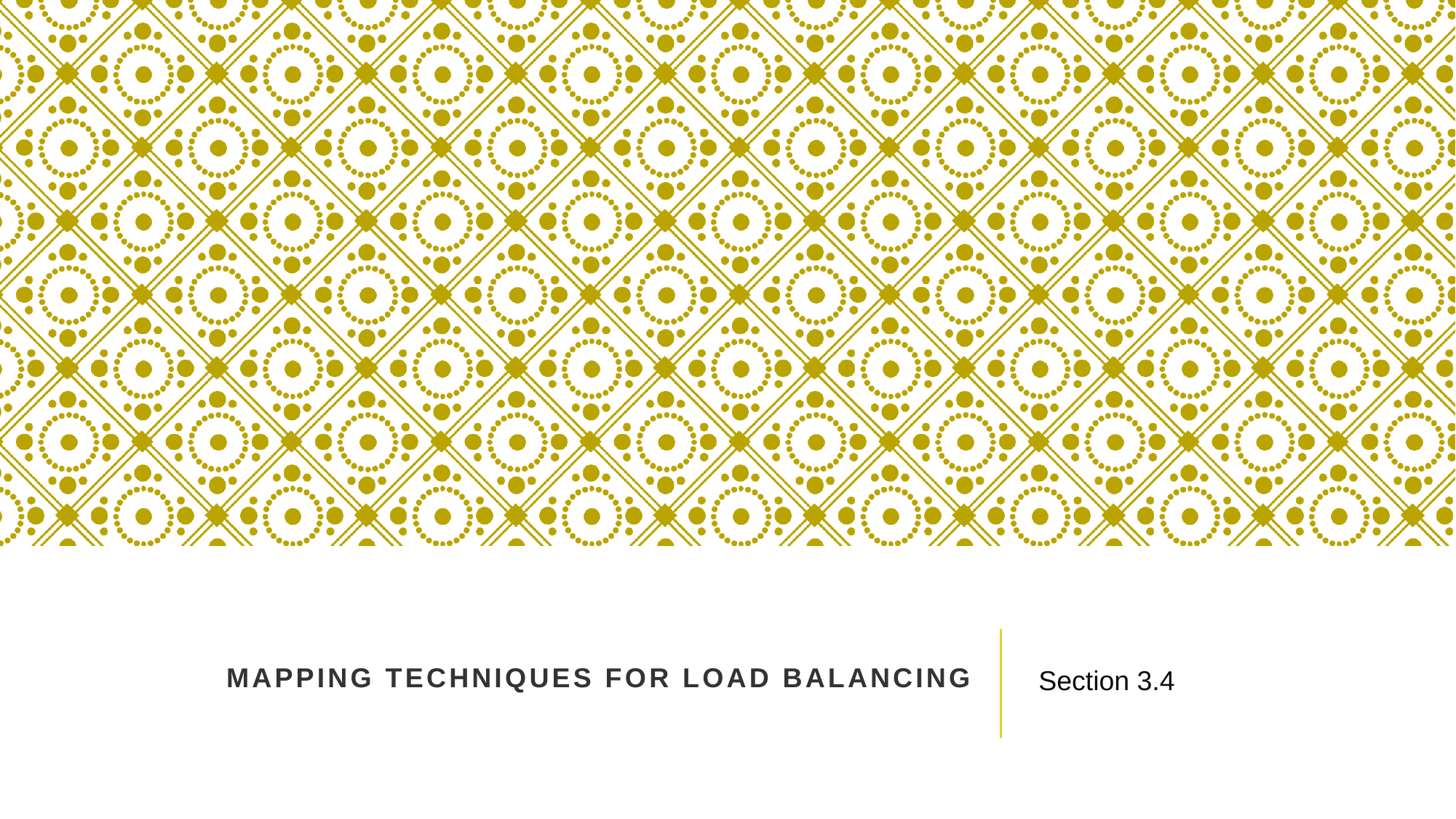

# Mapping Techniques for Load Balancing
Section 3.4